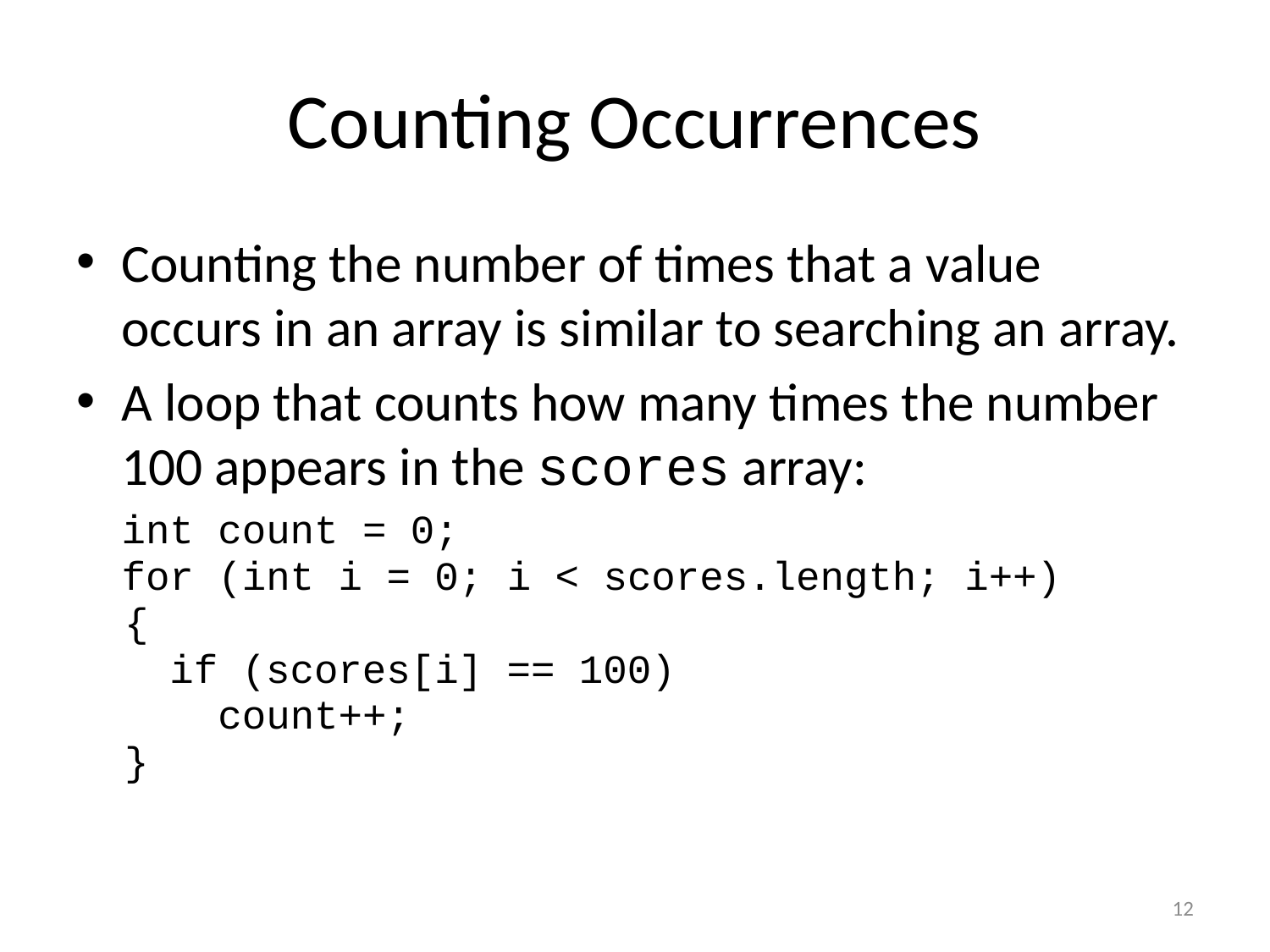

# Counting Occurrences
Counting the number of times that a value occurs in an array is similar to searching an array.
A loop that counts how many times the number 100 appears in the scores array:
	int count = 0;
	for (int i = 0; i < scores.length; i++)
  {
	  if (scores[i] == 100)
	    count++;
  }
12